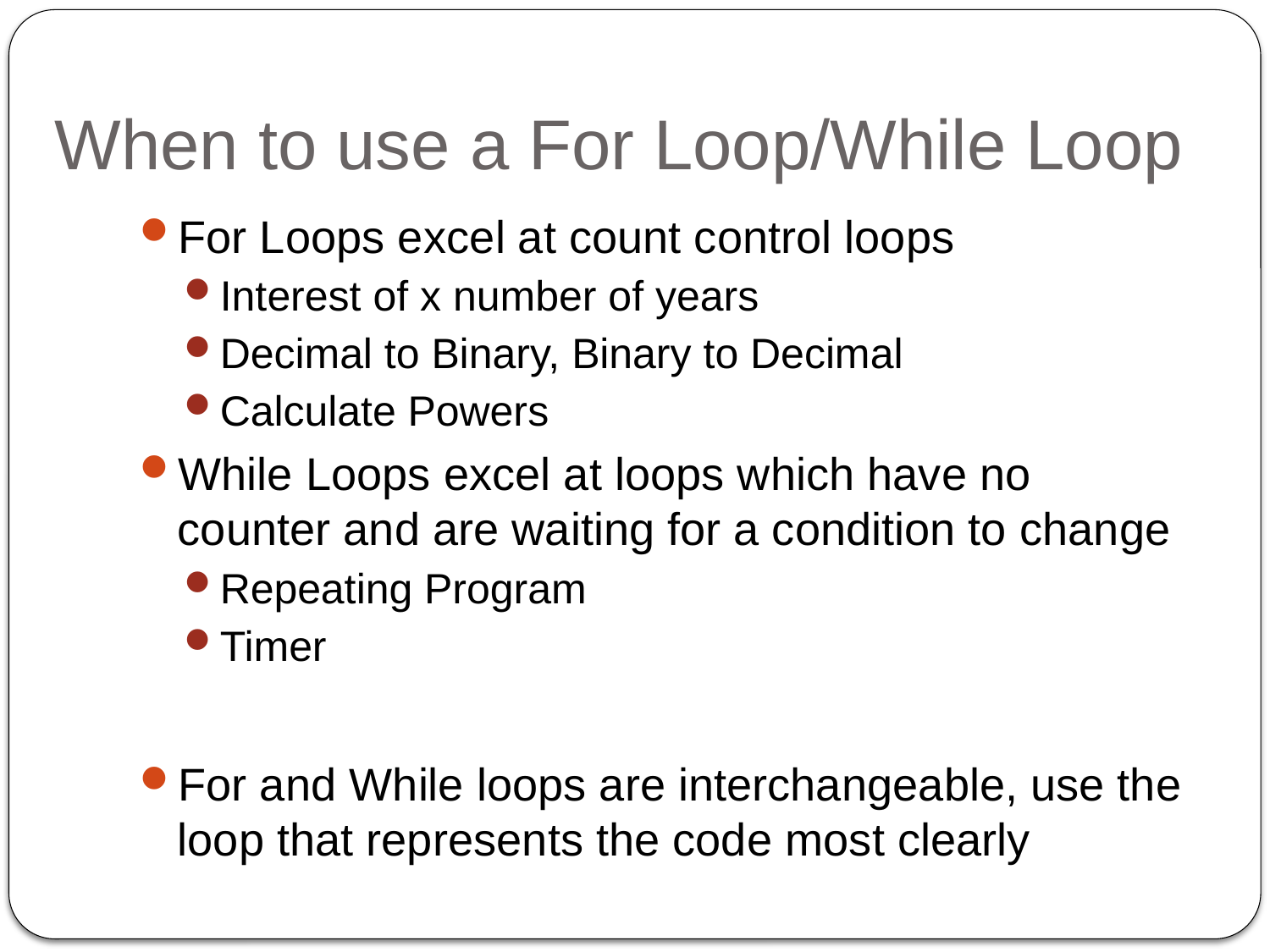

# When to use a For Loop/While Loop
For Loops excel at count control loops
Interest of x number of years
Decimal to Binary, Binary to Decimal
Calculate Powers
While Loops excel at loops which have no counter and are waiting for a condition to change
Repeating Program
Timer

For and While loops are interchangeable, use the loop that represents the code most clearly